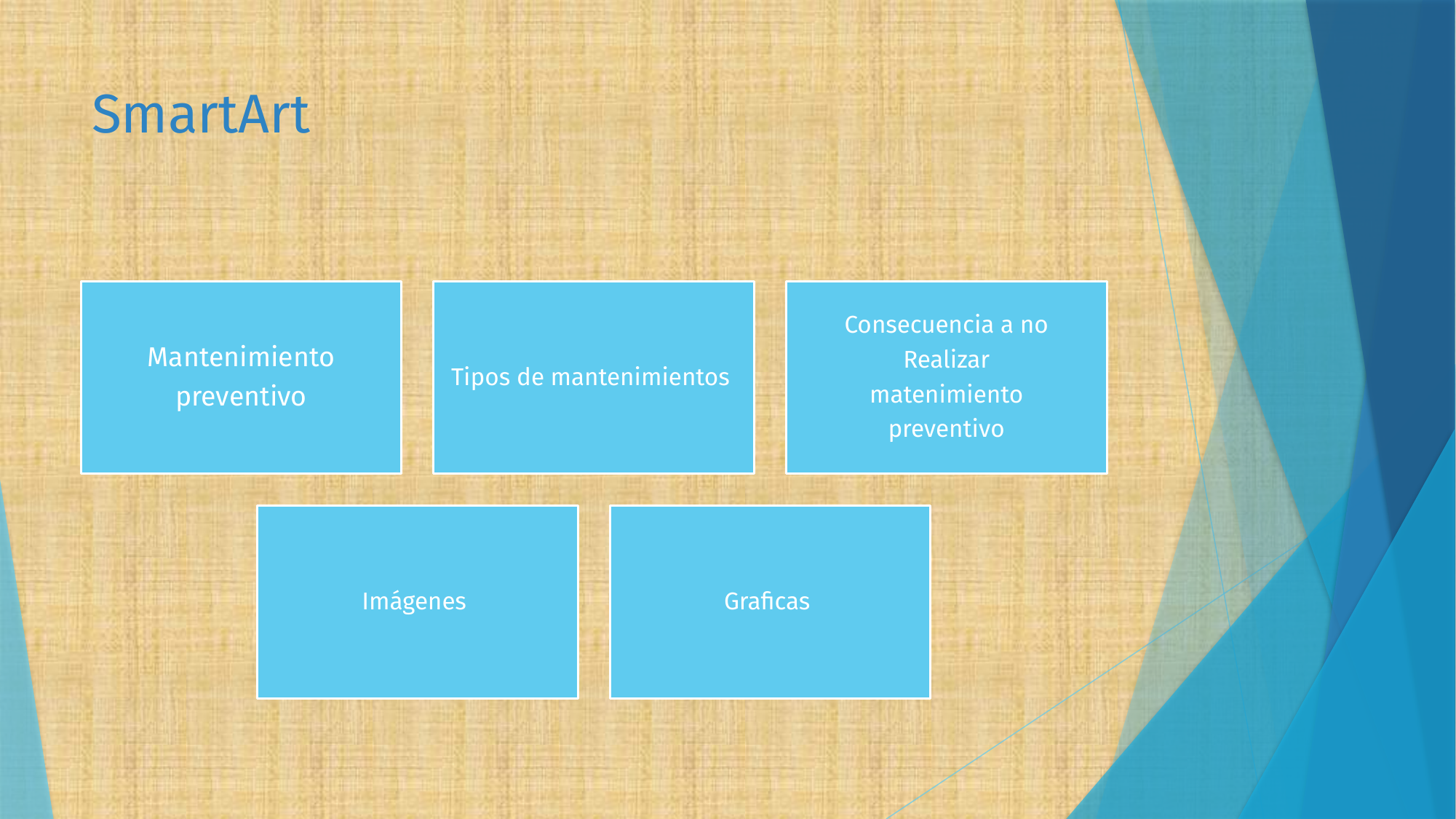

# SmartArt
Mantenimiento
preventivo
Tipos de mantenimientos
Consecuencia a no
Realizar
matenimiento
preventivo
Imágenes
Graficas